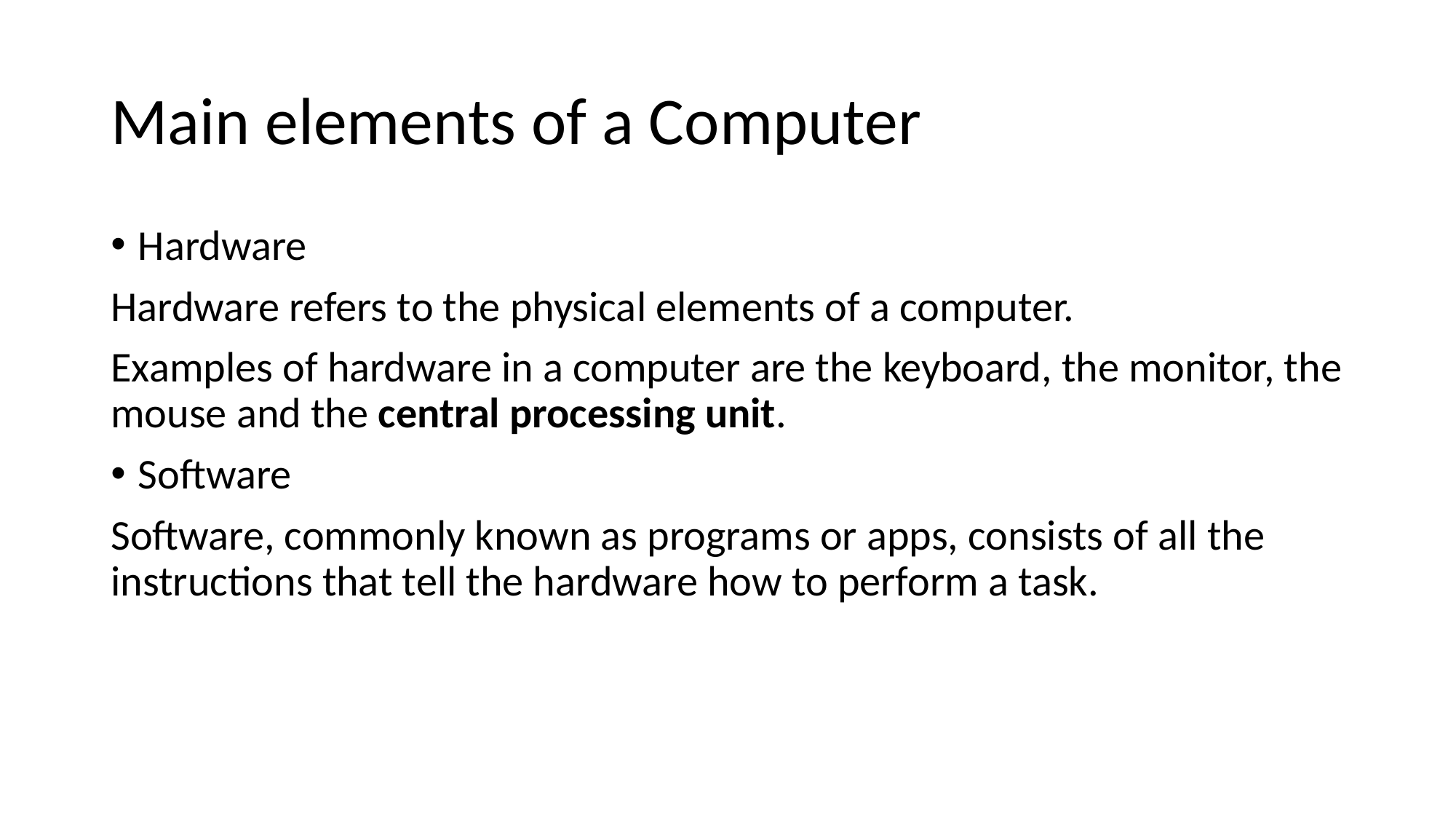

# Main elements of a Computer
Hardware
Hardware refers to the physical elements of a computer.
Examples of hardware in a computer are the keyboard, the monitor, the mouse and the central processing unit.
Software
Software, commonly known as programs or apps, consists of all the instructions that tell the hardware how to perform a task.